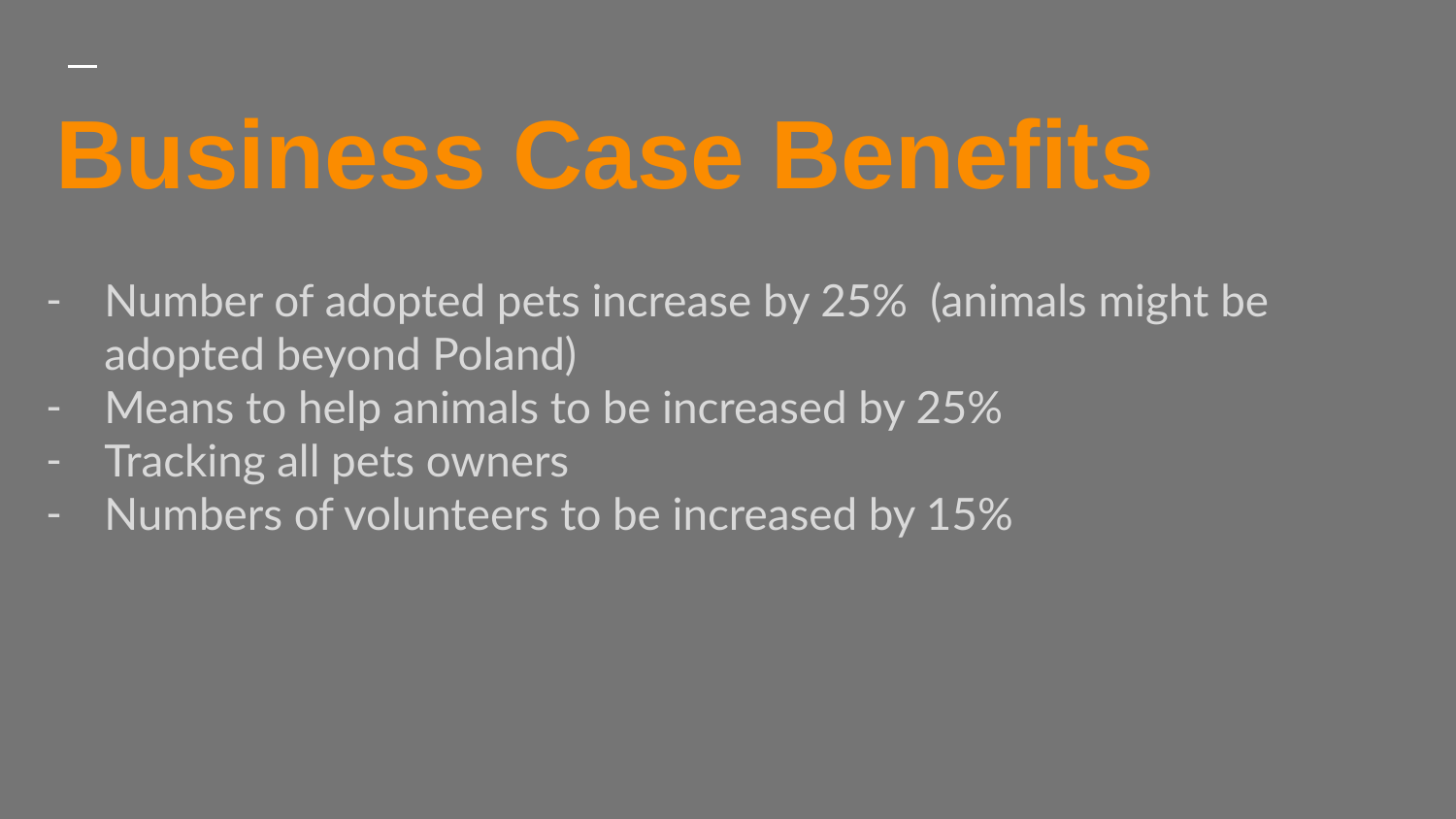

# Business Case Benefits

Number of adopted pets increase by 25%  (animals might be adopted beyond Poland)
Means to help animals to be increased by 25%
Tracking all pets owners
Numbers of volunteers to be increased by 15%